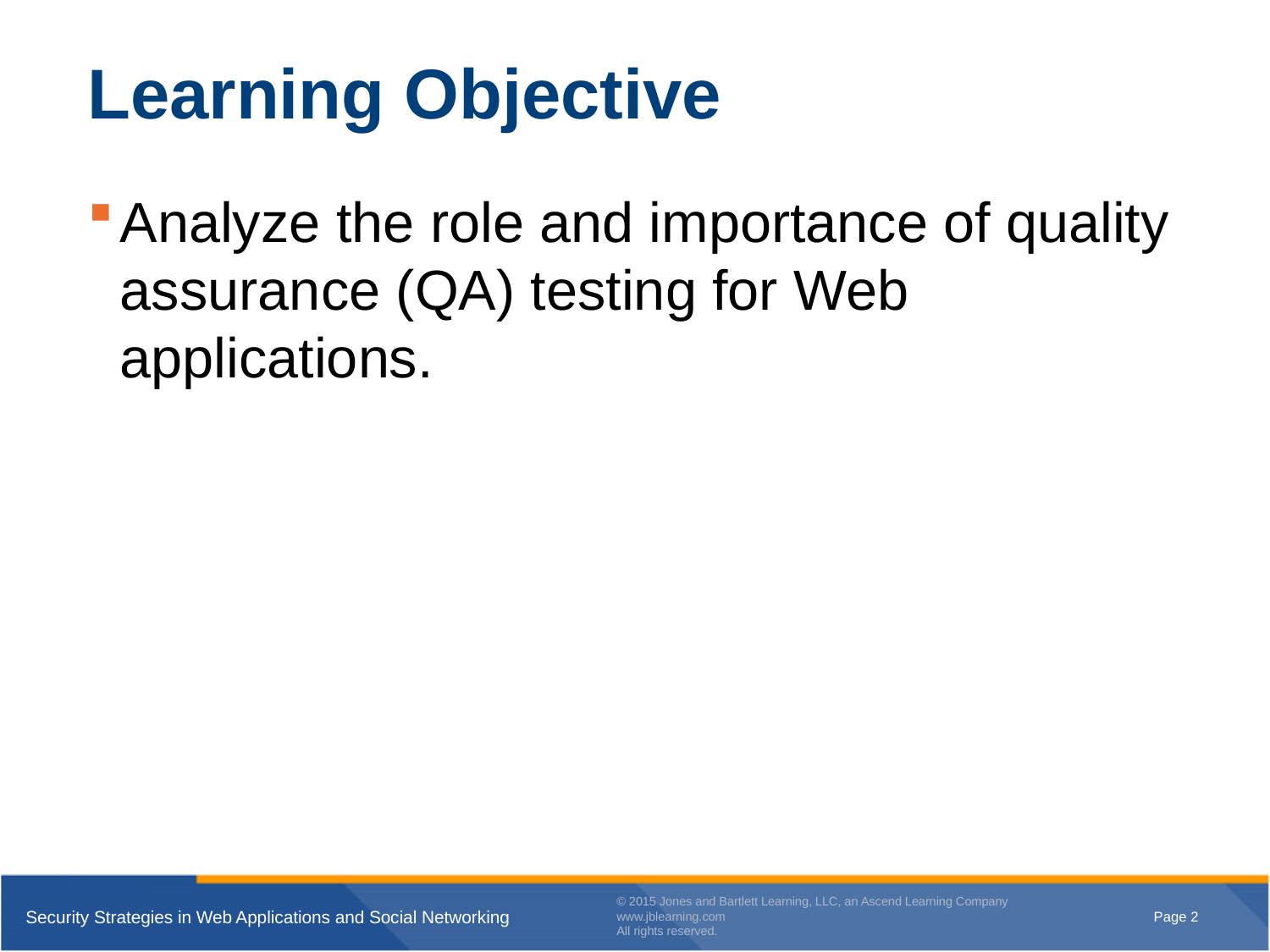

# Learning Objective
Analyze the role and importance of quality assurance (QA) testing for Web applications.